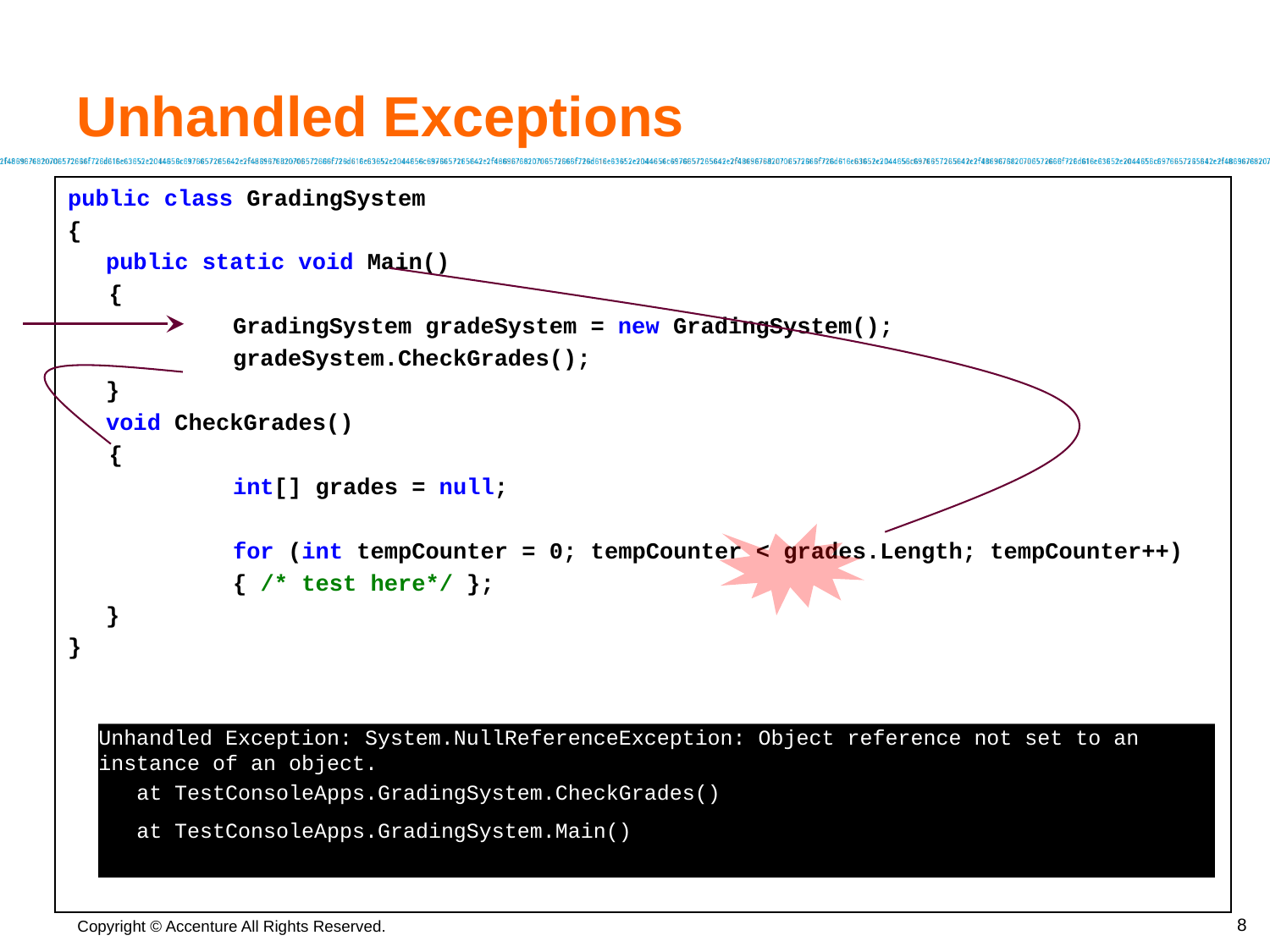

# Unhandled Exceptions
public class GradingSystem
{
	public static void Main()
   {
		GradingSystem gradeSystem = new GradingSystem();
    	gradeSystem.CheckGrades();
	}
	void CheckGrades()
   {
		int[] grades = null;

		for (int tempCounter = 0; tempCounter < grades.Length; tempCounter++)
		{ /* test here*/ };
	}
}

Unhandled Exception: System.NullReferenceException: Object reference not set to an instance of an object.
   at TestConsoleApps.GradingSystem.CheckGrades()
   at TestConsoleApps.GradingSystem.Main()

8